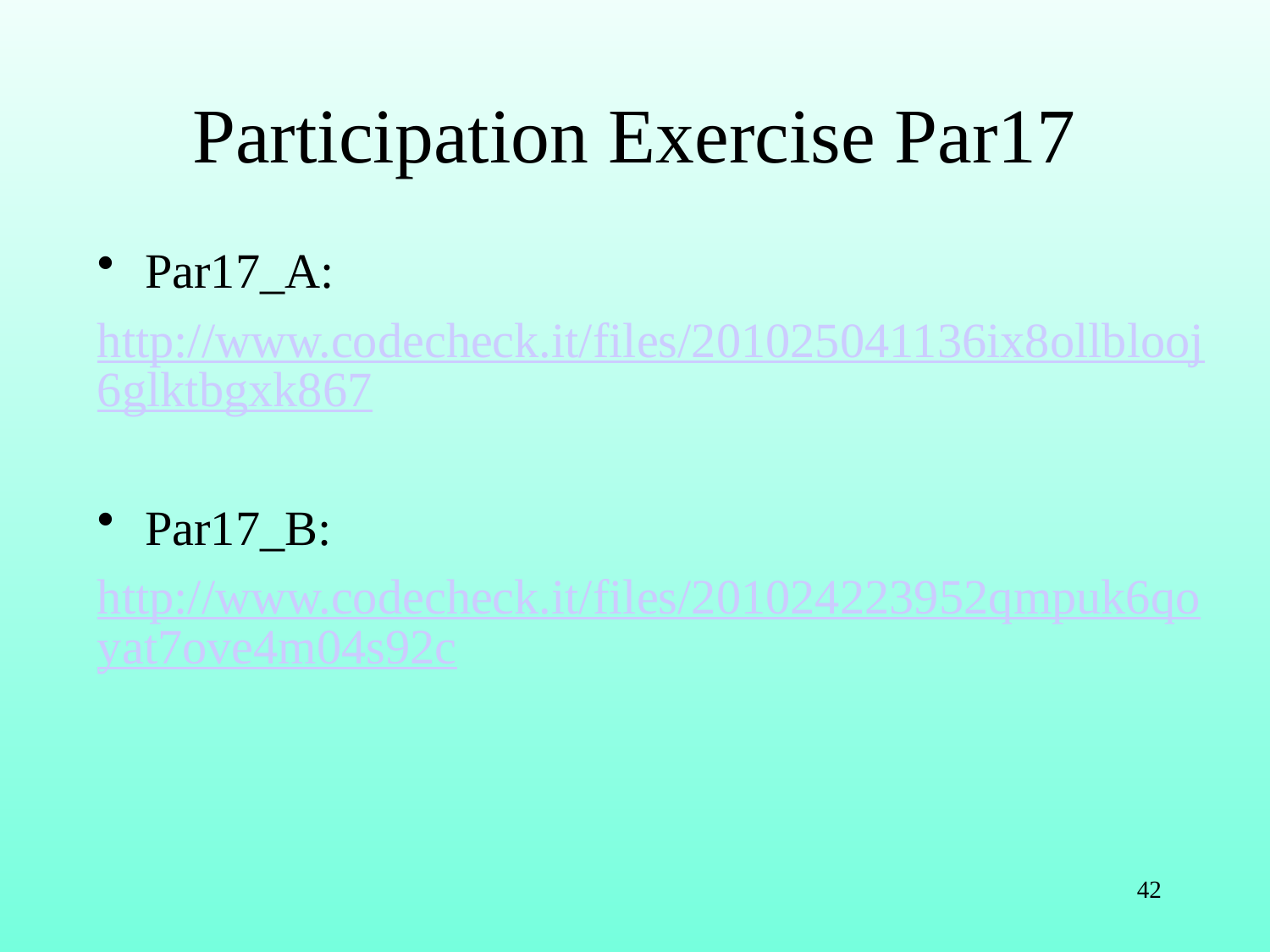

# Participation Exercise Par17
Par17_A:
http://www.codecheck.it/files/201025041136ix8ollblooj6glktbgxk867

Par17_B:
http://www.codecheck.it/files/201024223952qmpuk6qoyat7ove4m04s92c
42